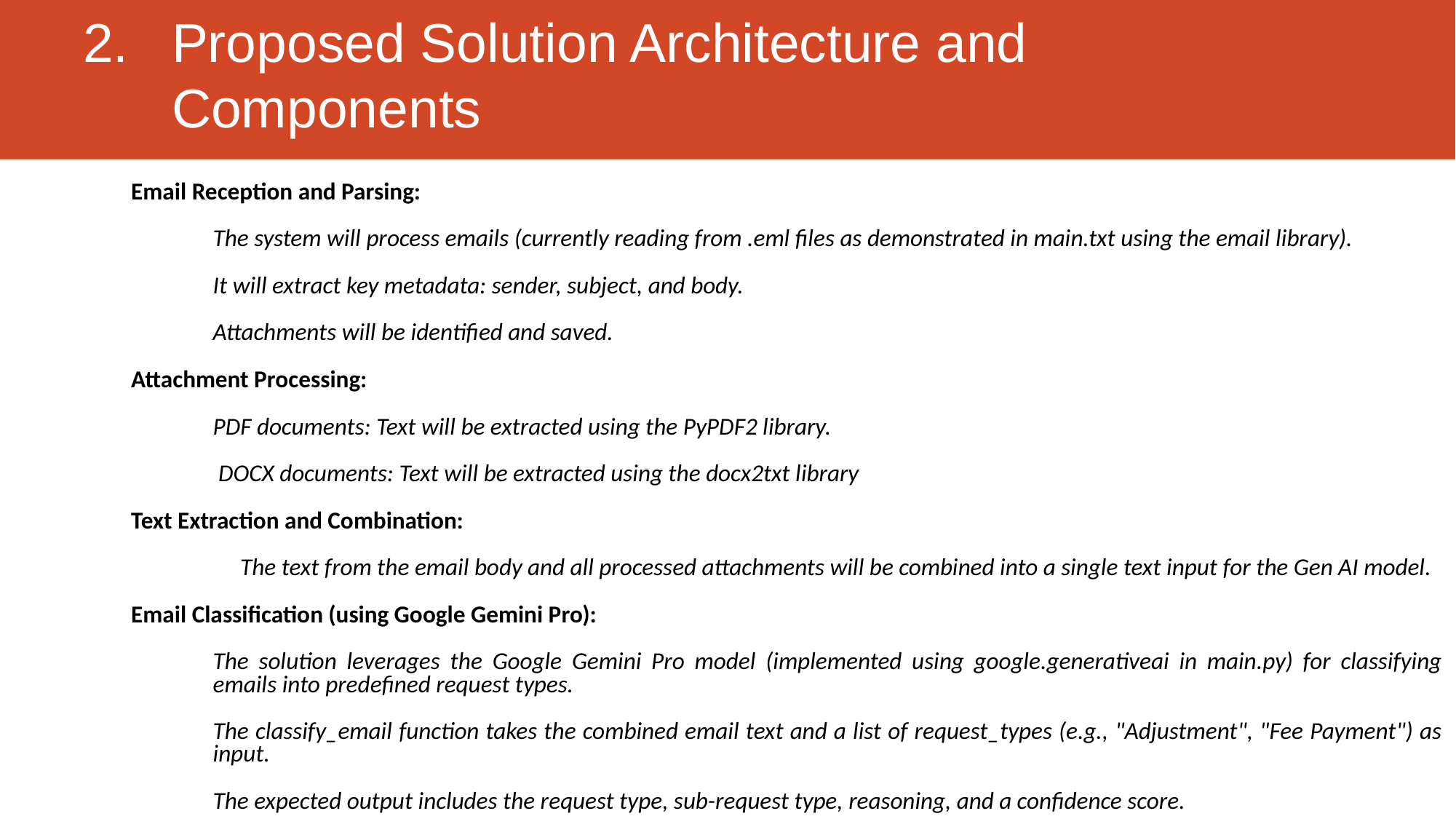

# Proposed Solution Architecture and Components
Email Reception and Parsing:
The system will process emails (currently reading from .eml files as demonstrated in main.txt using the email library).
It will extract key metadata: sender, subject, and body.
Attachments will be identified and saved.
Attachment Processing:
PDF documents: Text will be extracted using the PyPDF2 library.
 DOCX documents: Text will be extracted using the docx2txt library
Text Extraction and Combination:
	The text from the email body and all processed attachments will be combined into a single text input for the Gen AI model.
Email Classification (using Google Gemini Pro):
The solution leverages the Google Gemini Pro model (implemented using google.generativeai in main.py) for classifying emails into predefined request types.
The classify_email function takes the combined email text and a list of request_types (e.g., "Adjustment", "Fee Payment") as input.
The expected output includes the request type, sub-request type, reasoning, and a confidence score.